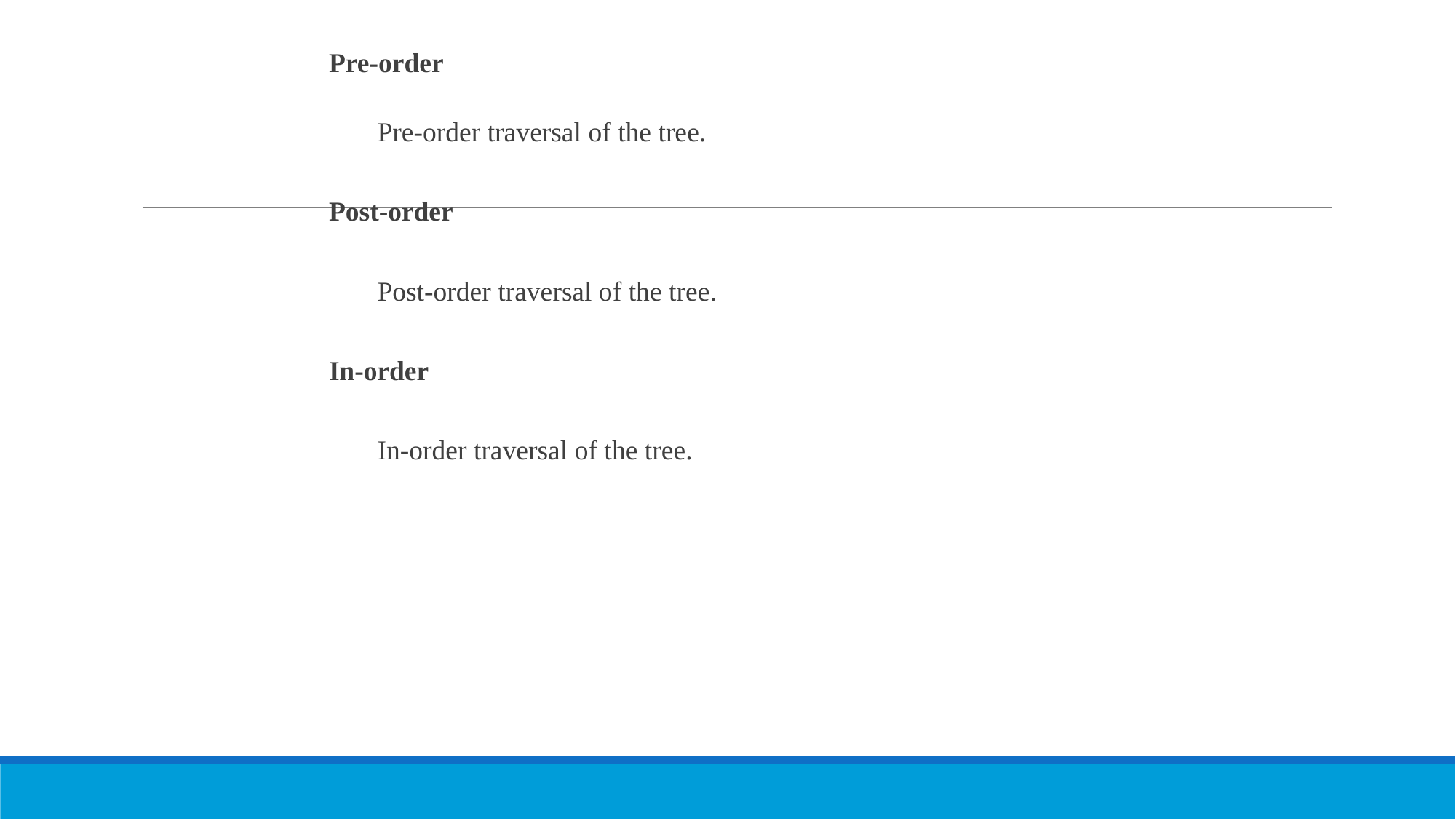

Pre-order
Pre-order traversal of the tree.
Post-order
Post-order traversal of the tree.
In-order
In-order traversal of the tree.